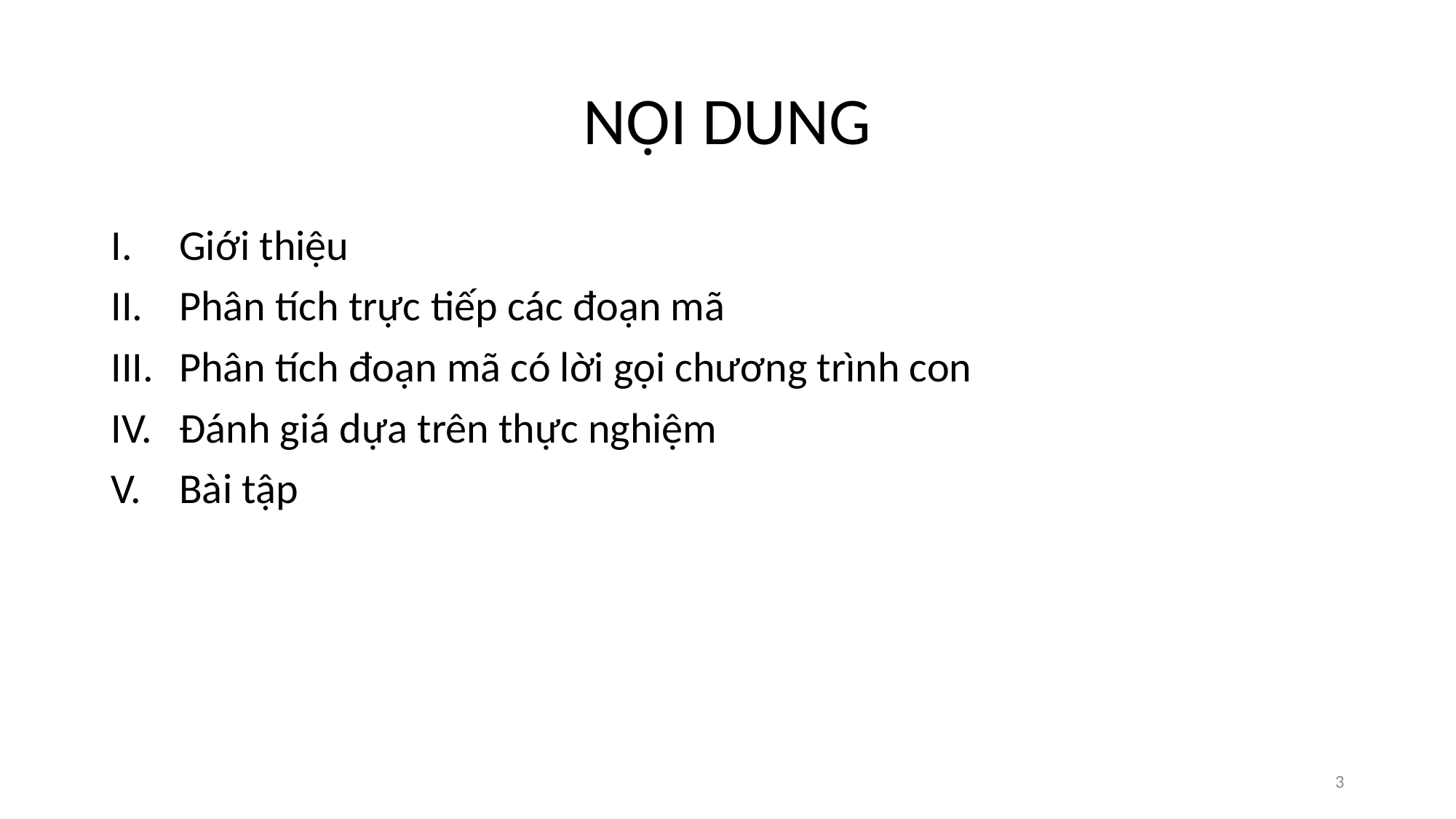

# NỘI DUNG
Giới thiệu
Phân tích trực tiếp các đoạn mã
Phân tích đoạn mã có lời gọi chương trình con
Đánh giá dựa trên thực nghiệm
Bài tập

3